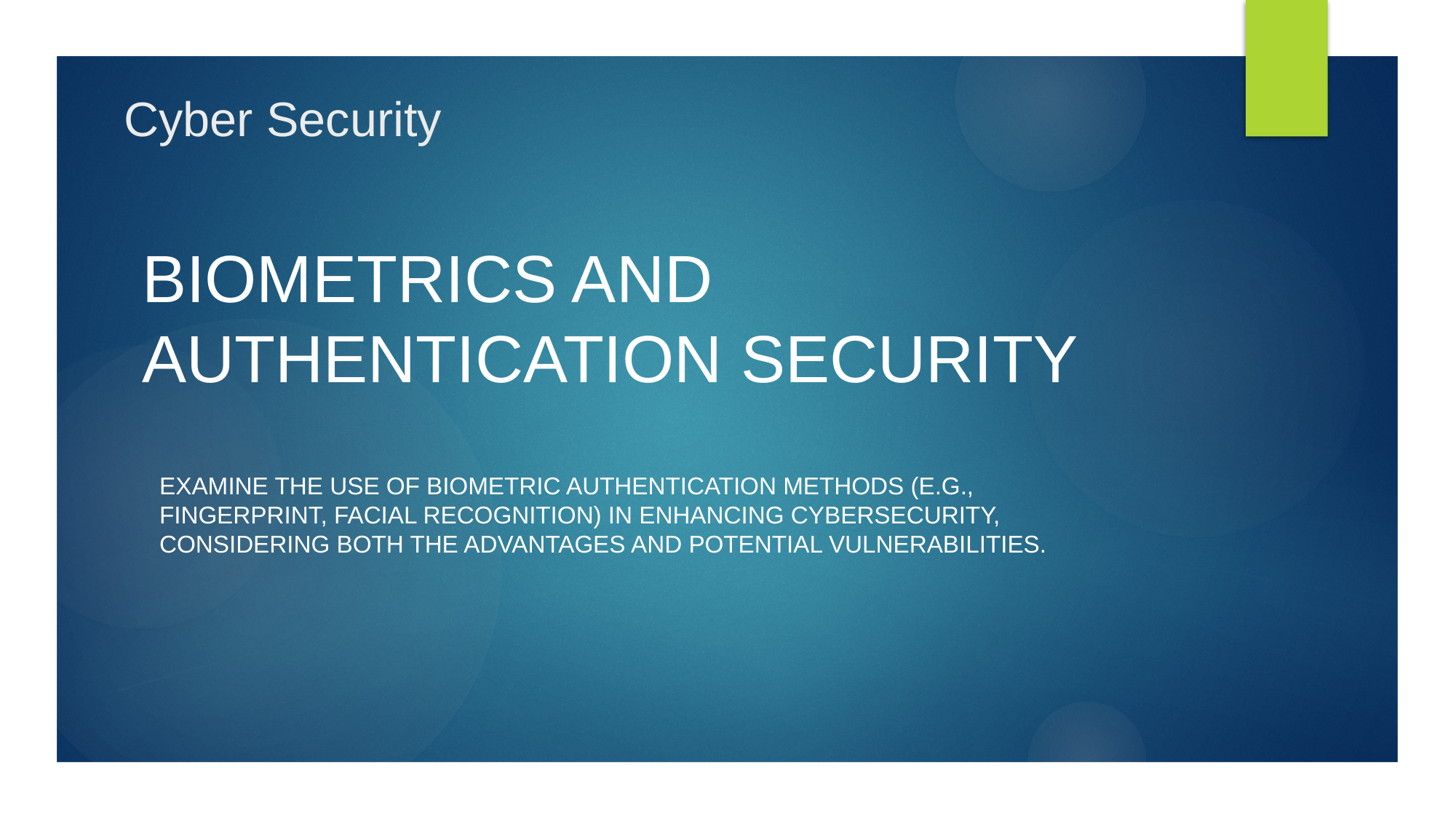

# Cyber Security
Biometrics and Authentication Security
Examine the use of biometric authentication methods (e.g., fingerprint, facial recognition) in enhancing cybersecurity, considering both the advantages and potential vulnerabilities.